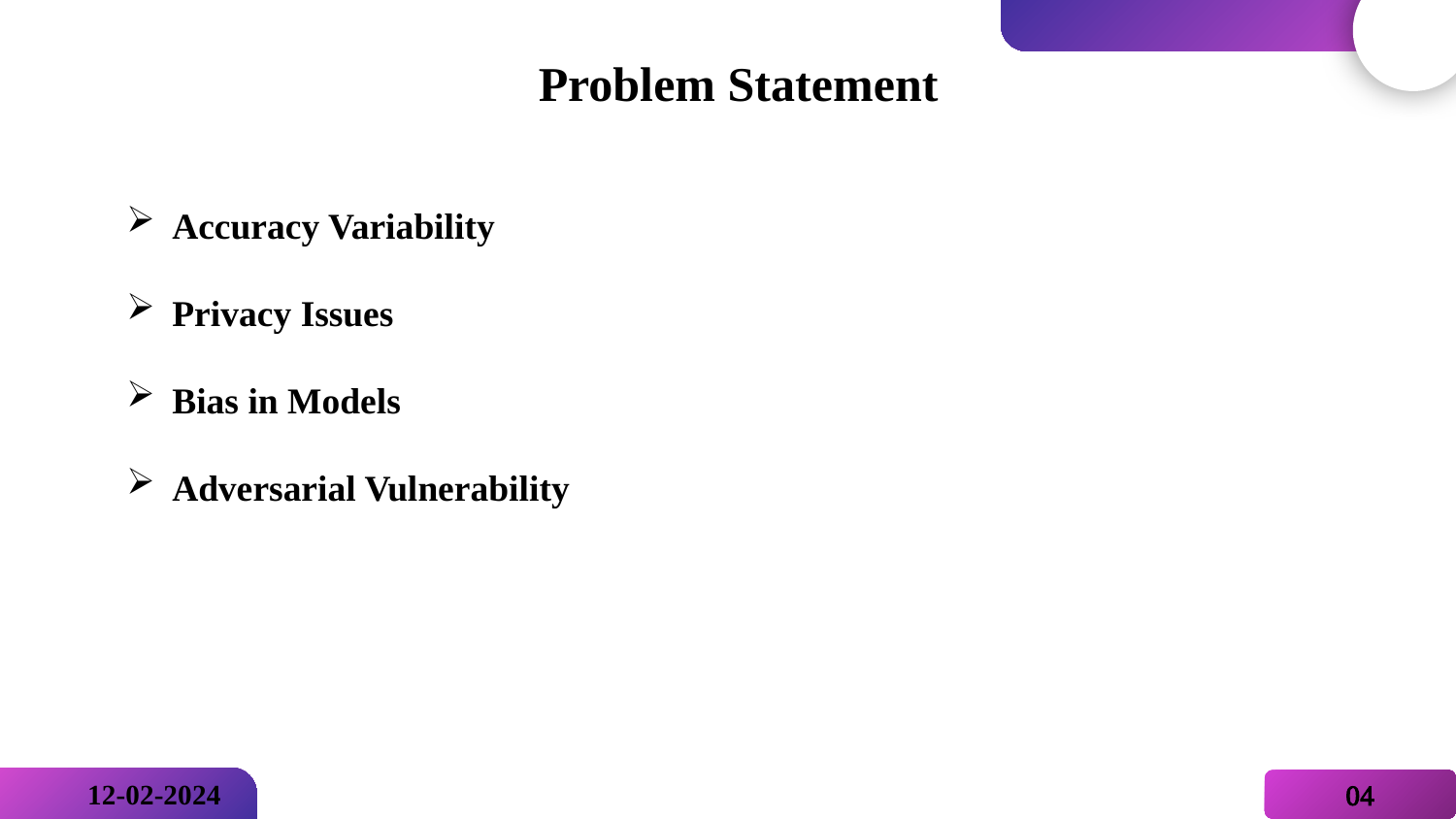

Problem Statement
Accuracy Variability
Privacy Issues
Bias in Models
Adversarial Vulnerability
04

12-02-2024